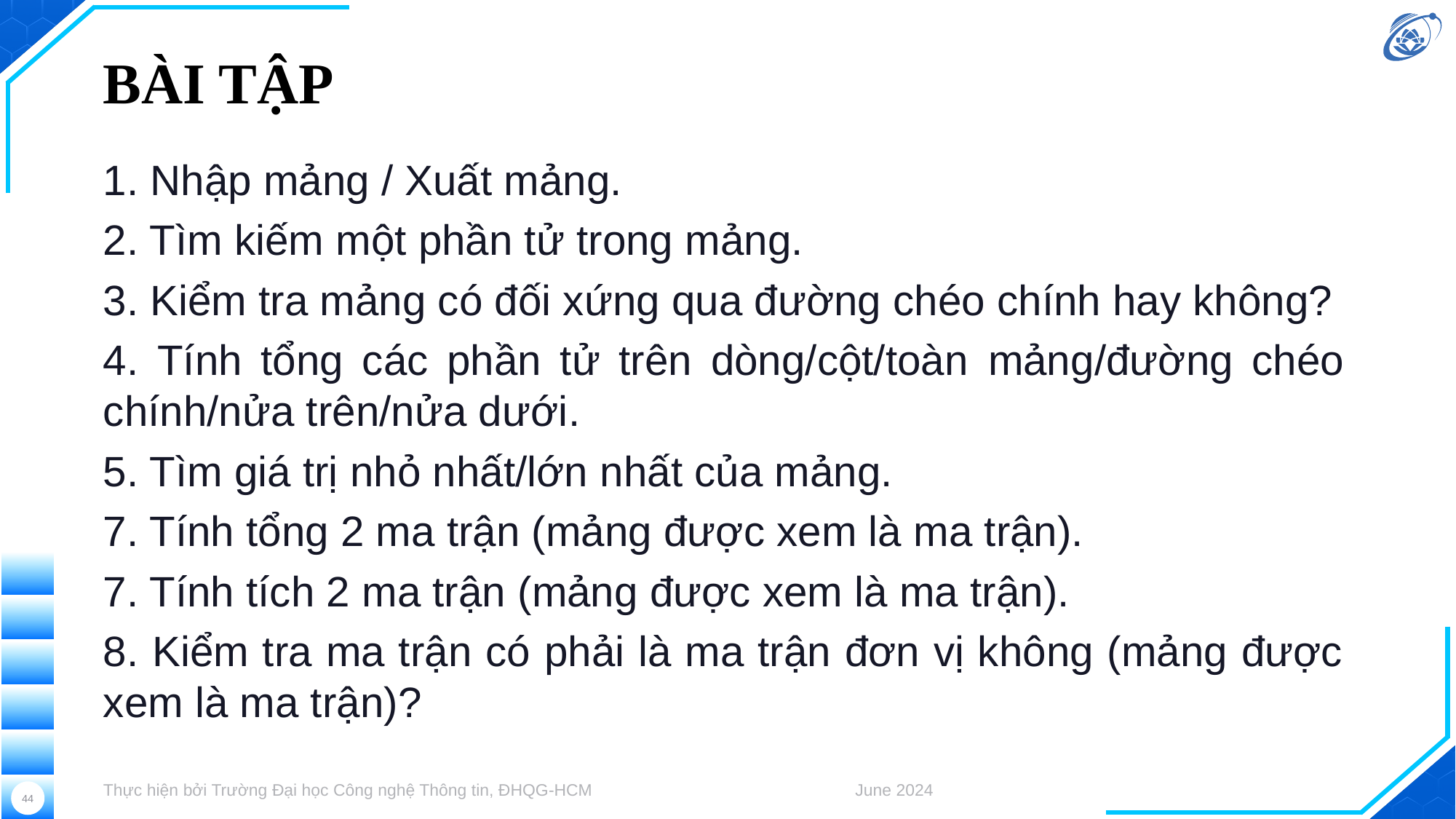

# BÀI TẬP
1. Nhập mảng / Xuất mảng.
2. Tìm kiếm một phần tử trong mảng.
3. Kiểm tra mảng có đối xứng qua đường chéo chính hay không?
4. Tính tổng các phần tử trên dòng/cột/toàn mảng/đường chéo chính/nửa trên/nửa dưới.
5. Tìm giá trị nhỏ nhất/lớn nhất của mảng.
7. Tính tổng 2 ma trận (mảng được xem là ma trận).
7. Tính tích 2 ma trận (mảng được xem là ma trận).
8. Kiểm tra ma trận có phải là ma trận đơn vị không (mảng được xem là ma trận)?

Thực hiện bởi Trường Đại học Công nghệ Thông tin, ĐHQG-HCM
June 2024
44